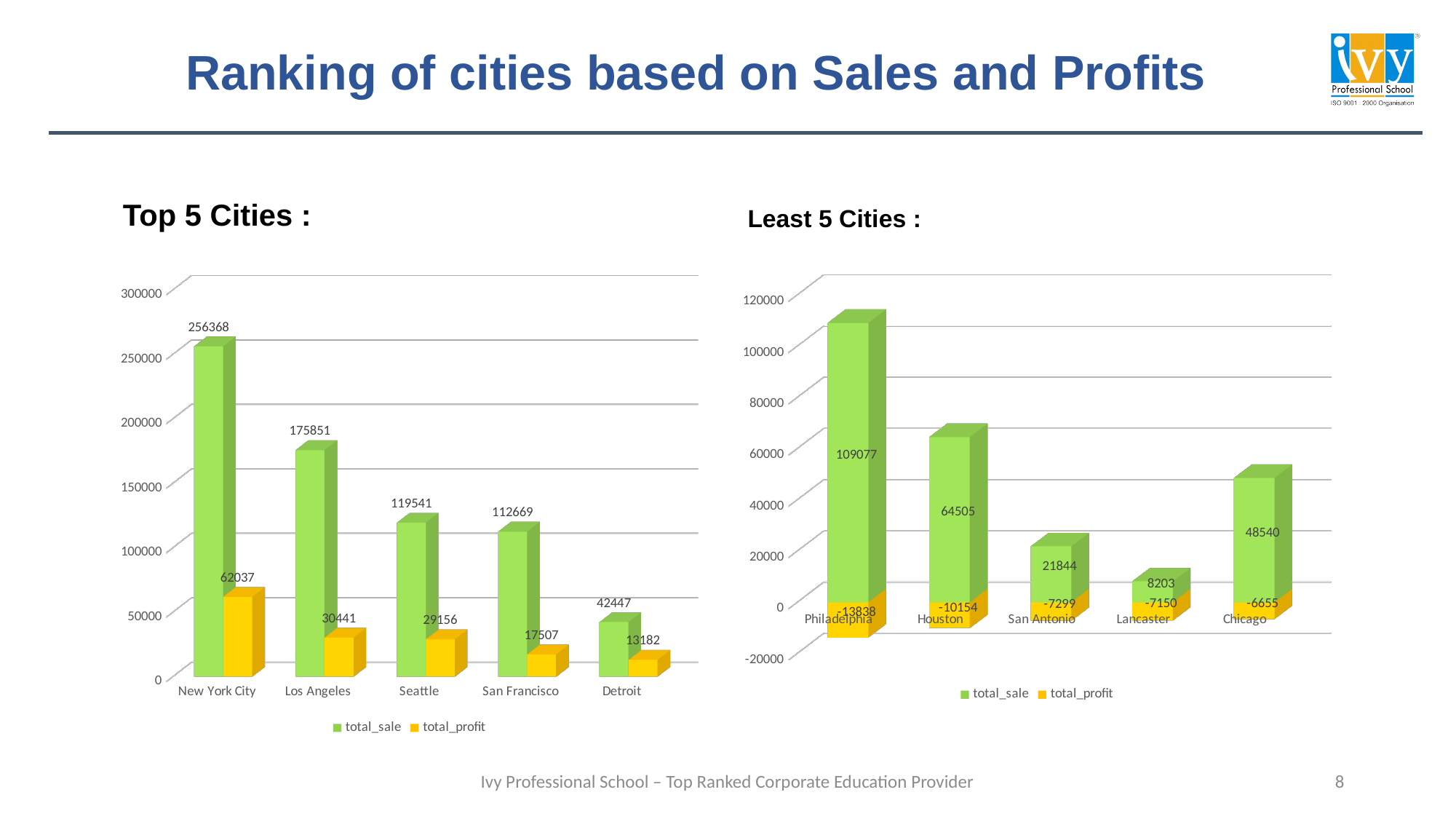

# Ranking of cities based on Sales and Profits
Top 5 Cities :
Least 5 Cities :

[unsupported chart]

[unsupported chart]

8